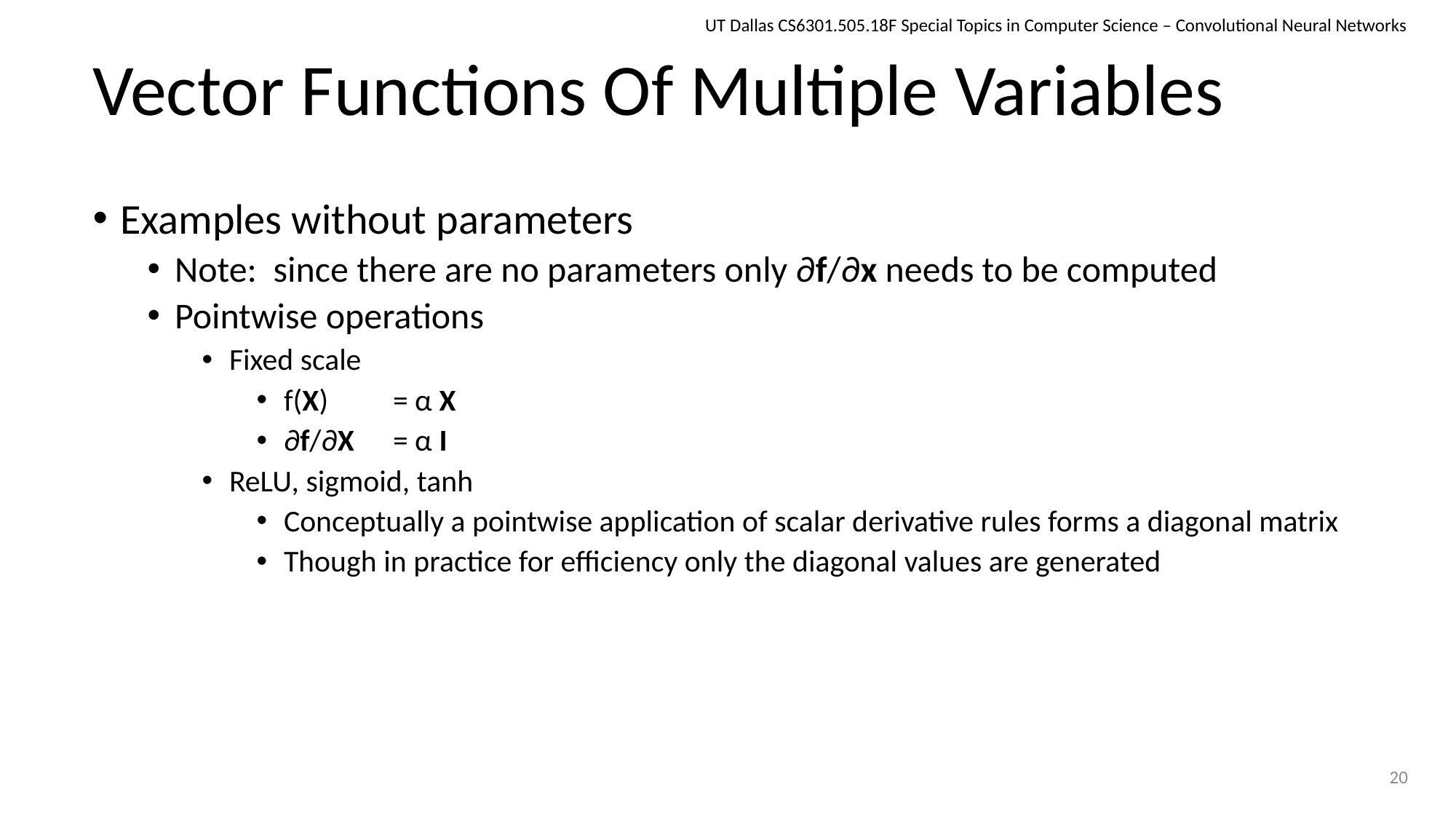

UT Dallas CS6301.505.18F Special Topics in Computer Science – Convolutional Neural Networks
# Vector Functions Of Multiple Variables
Examples without parameters
Note:  since there are no parameters only ∂f/∂x needs to be computed
Pointwise operations
Fixed scale
f(X)	= α X
∂f/∂X	= α I
ReLU, sigmoid, tanh
Conceptually a pointwise application of scalar derivative rules forms a diagonal matrix
Though in practice for efficiency only the diagonal values are generated
20